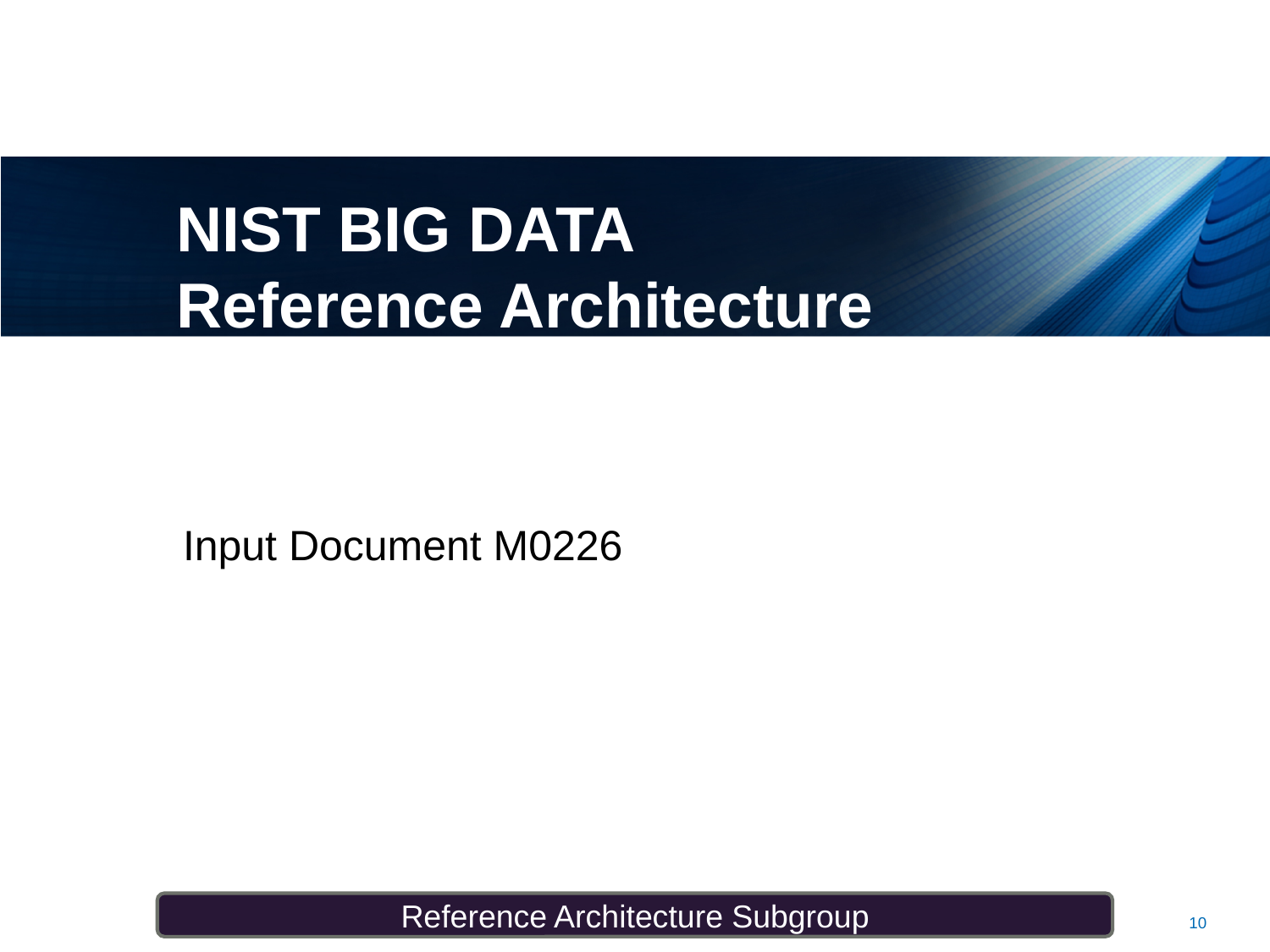

# NIST BIG DATA Reference Architecture
Input Document M0226
10